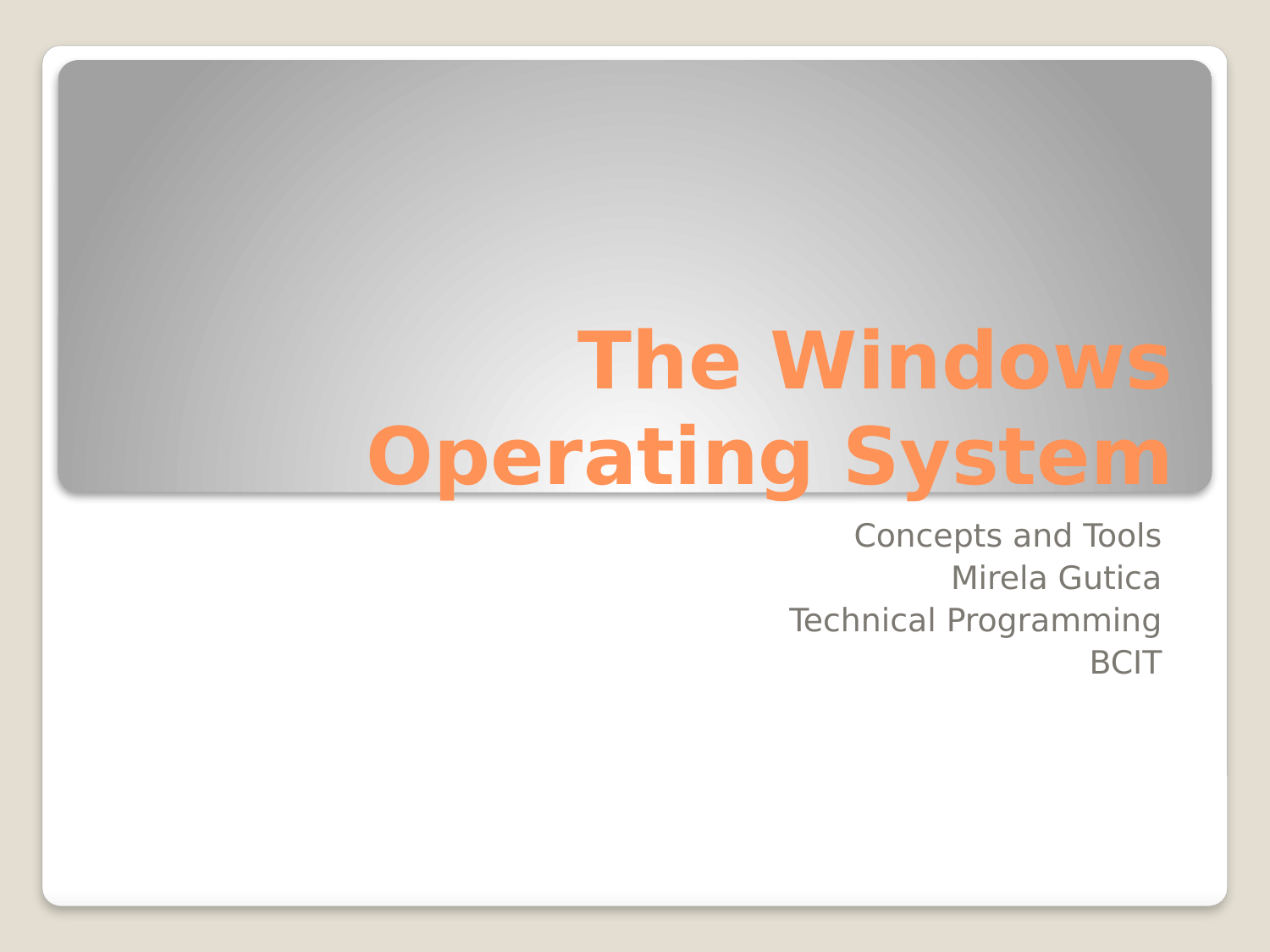

# The Windows Operating System
Concepts and Tools
Mirela Gutica
Technical Programming
BCIT